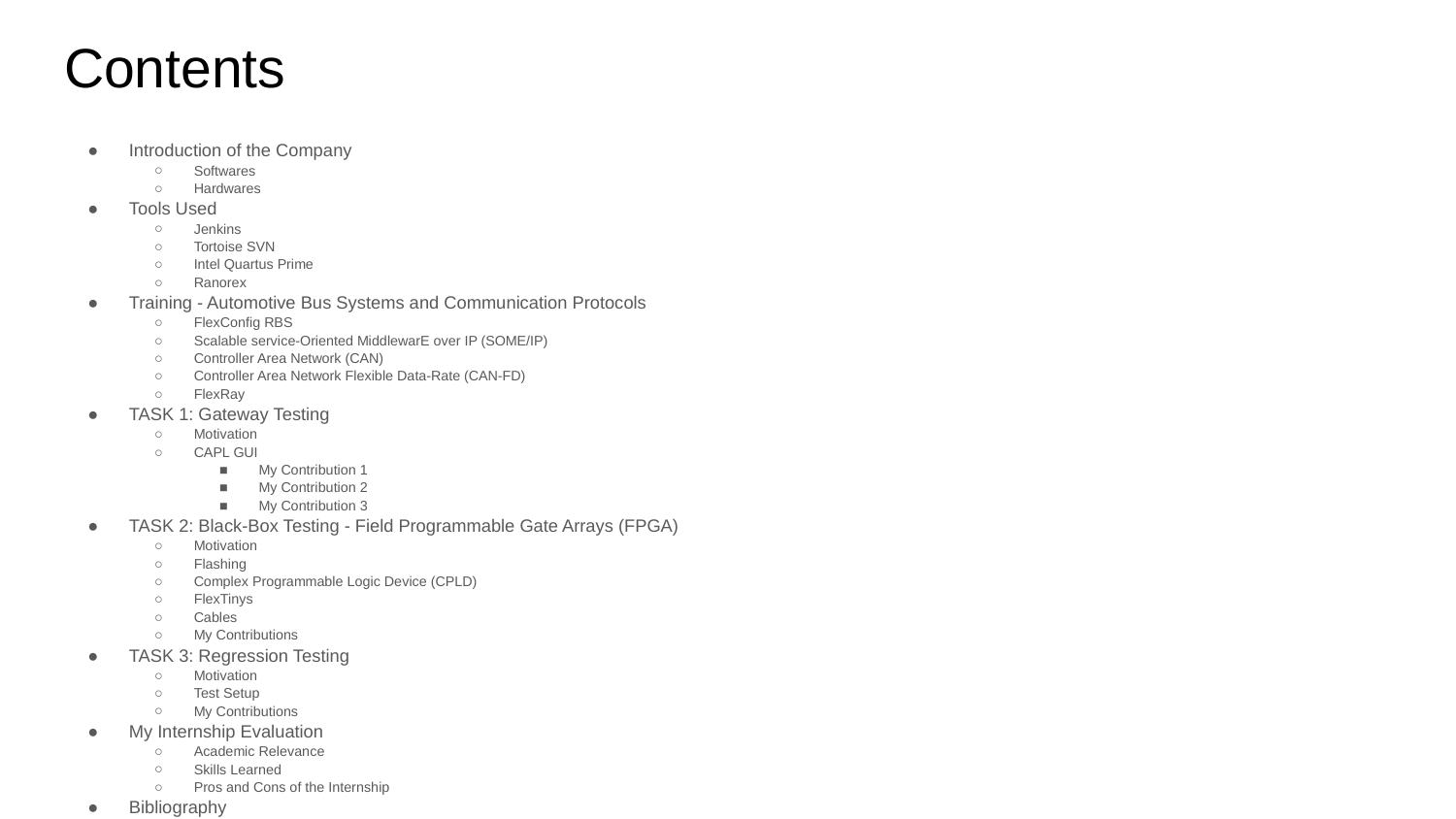

# Contents
Introduction of the Company
Softwares
Hardwares
Tools Used
Jenkins
Tortoise SVN
Intel Quartus Prime
Ranorex
Training - Automotive Bus Systems and Communication Protocols
FlexConfig RBS
Scalable service-Oriented MiddlewarE over IP (SOME/IP)
Controller Area Network (CAN)
Controller Area Network Flexible Data-Rate (CAN-FD)
FlexRay
TASK 1: Gateway Testing
Motivation
CAPL GUI
My Contribution 1
My Contribution 2
My Contribution 3
TASK 2: Black-Box Testing - Field Programmable Gate Arrays (FPGA)
Motivation
Flashing
Complex Programmable Logic Device (CPLD)
FlexTinys
Cables
My Contributions
TASK 3: Regression Testing
Motivation
Test Setup
My Contributions
My Internship Evaluation
Academic Relevance
Skills Learned
Pros and Cons of the Internship
Bibliography